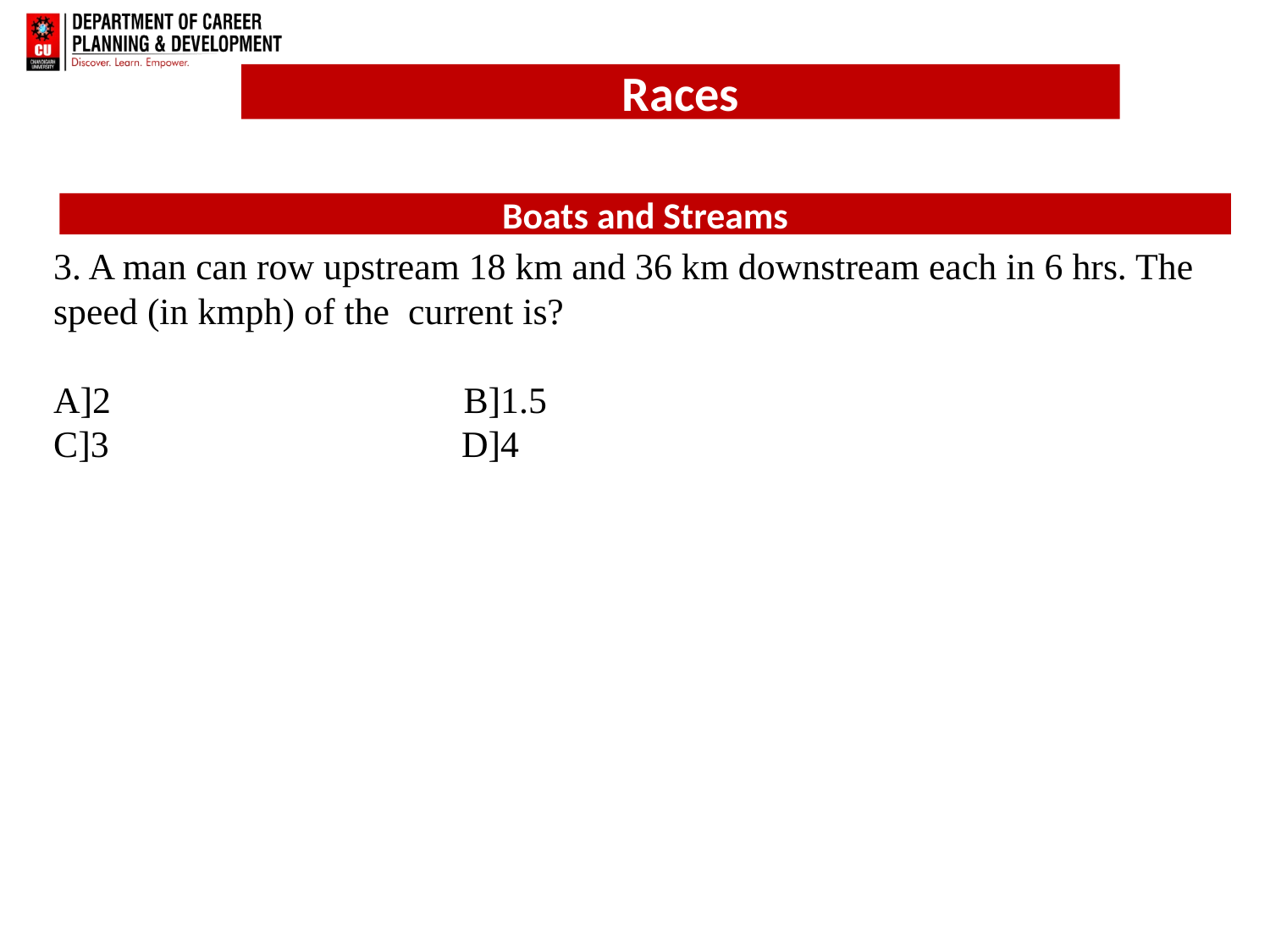

Boats and Streams
3. A man can row upstream 18 km and 36 km downstream each in 6 hrs. The speed (in kmph) of the  current is?

A]2                                      B]1.5
C]3                                      D]4